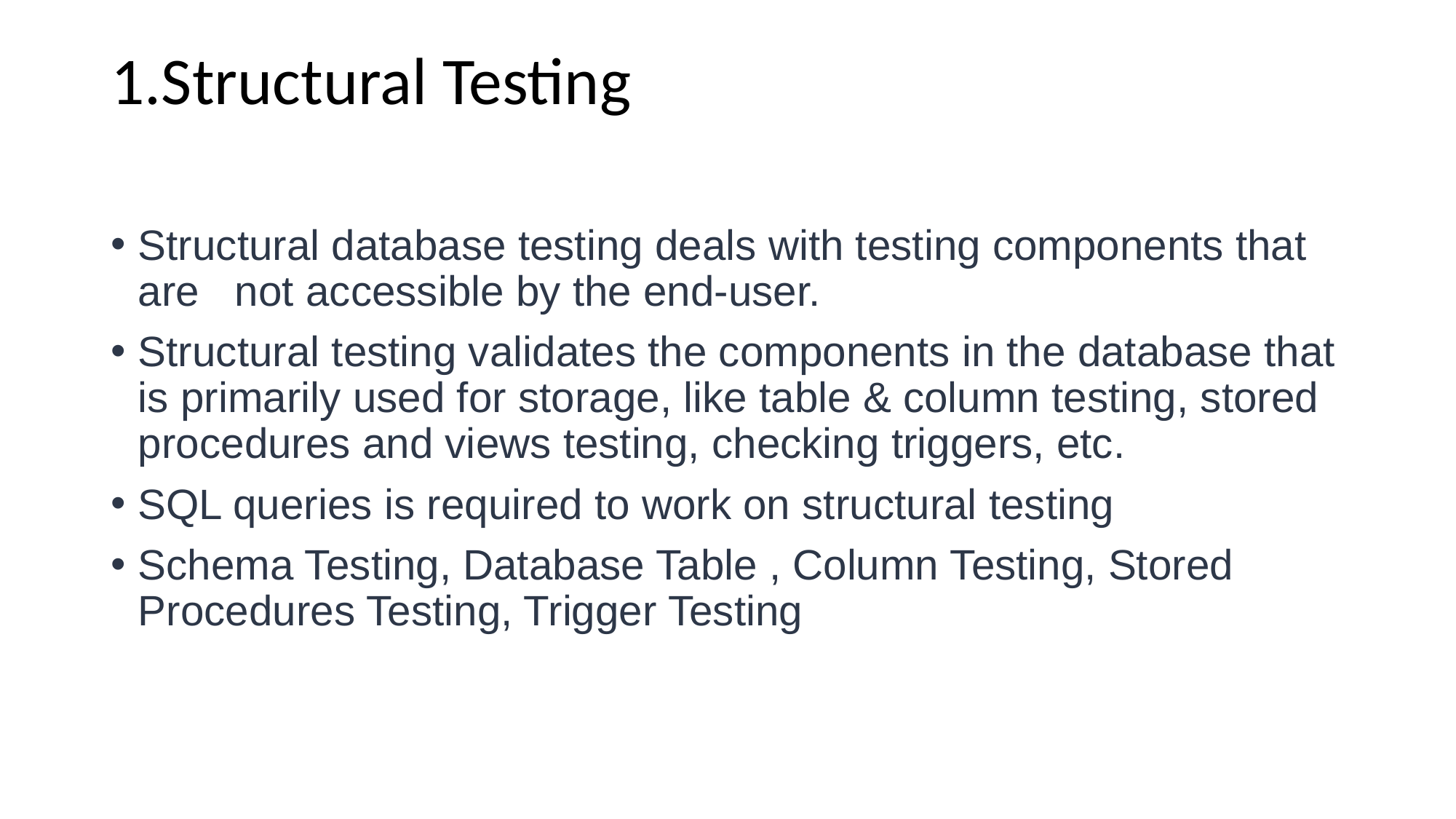

# 1.Structural Testing
Structural database testing deals with testing components that are   not accessible by the end-user.
Structural testing validates the components in the database that is primarily used for storage, like table & column testing, stored procedures and views testing, checking triggers, etc.
SQL queries is required to work on structural testing
Schema Testing, Database Table , Column Testing, Stored Procedures Testing, Trigger Testing